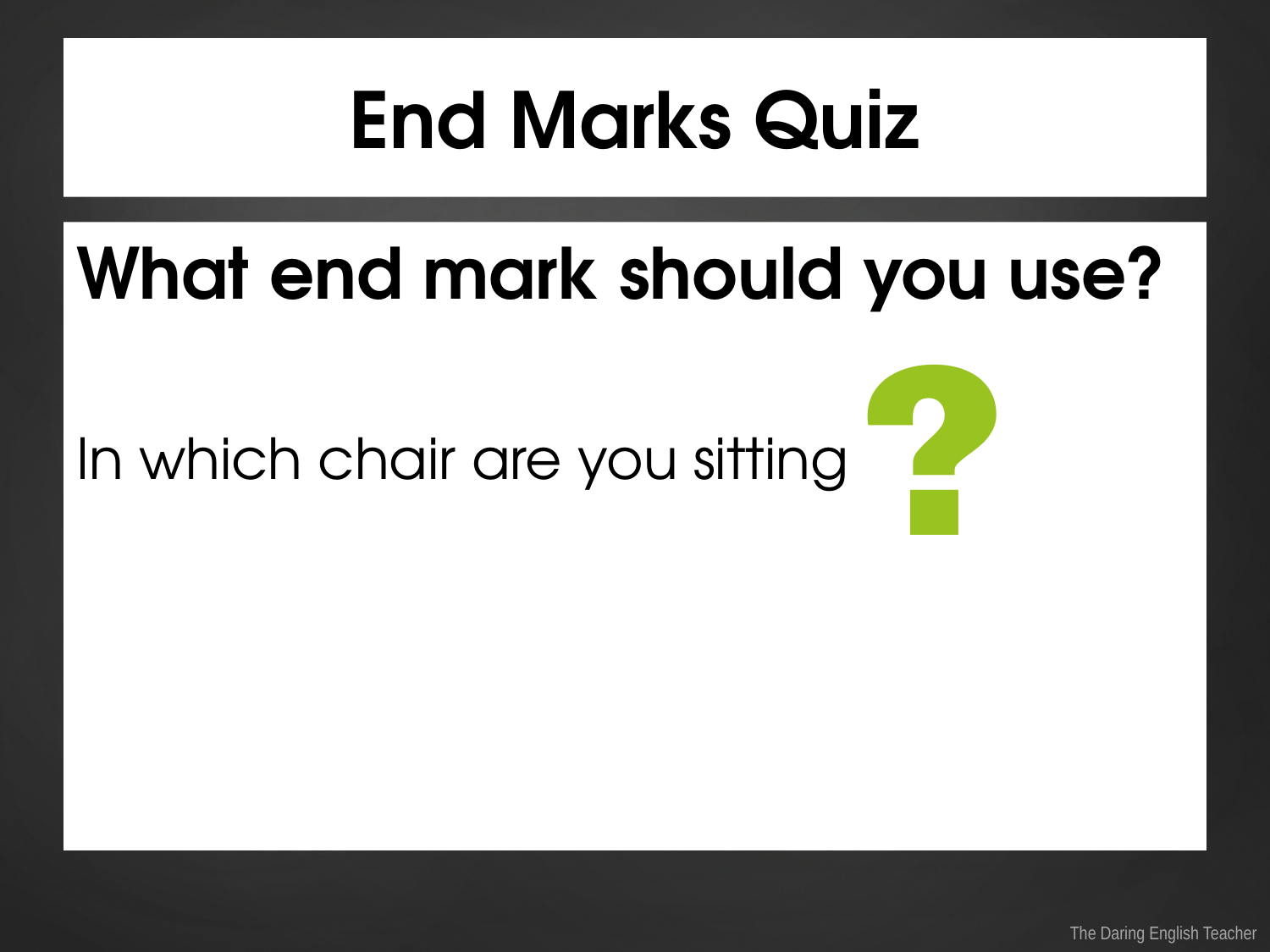

# End Marks Quiz
What end mark should you use?

In which chair are you sitting
?